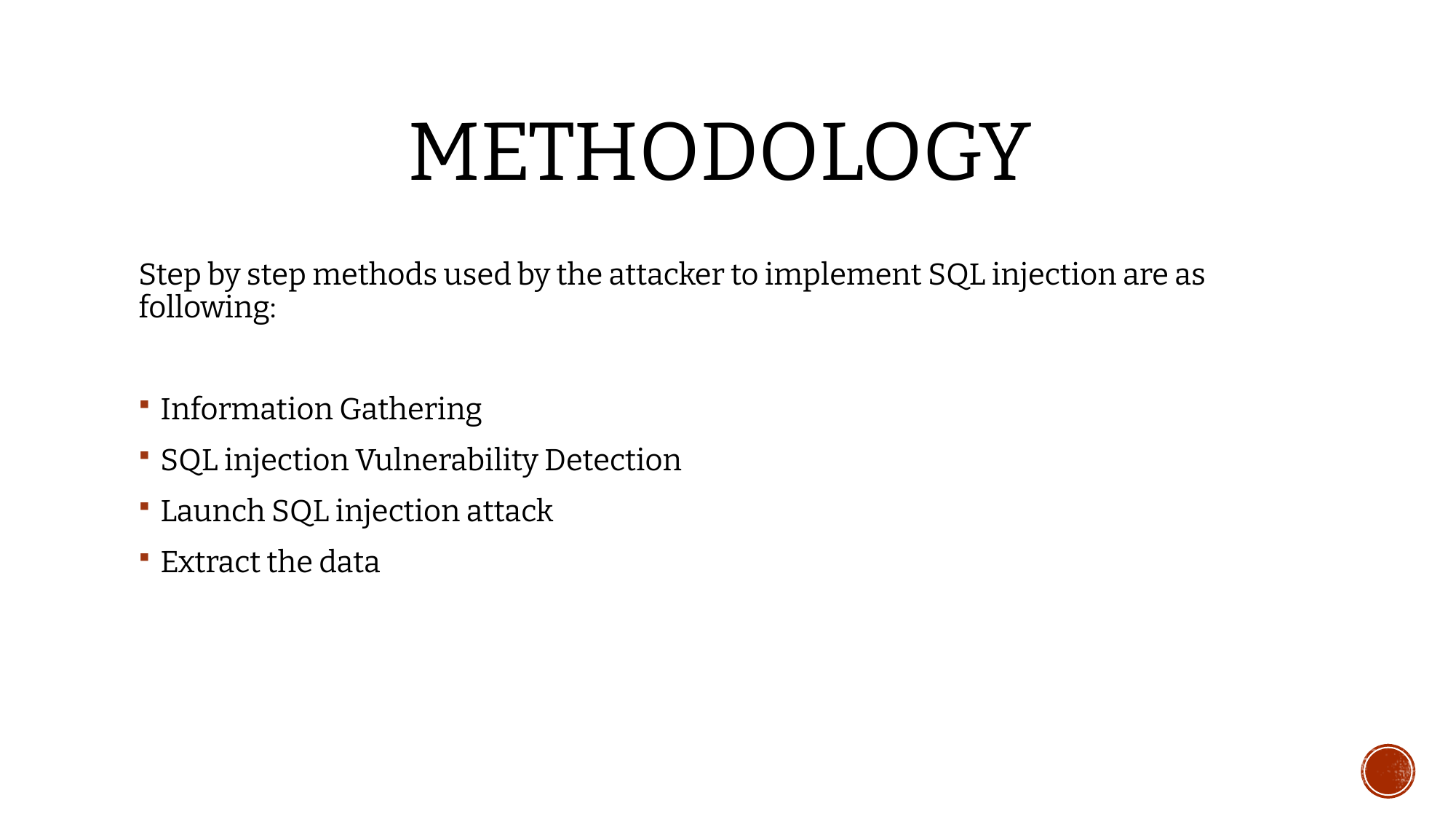

# Methodology
Step by step methods used by the attacker to implement SQL injection are as following:

Information Gathering
SQL injection Vulnerability Detection
Launch SQL injection attack
Extract the data